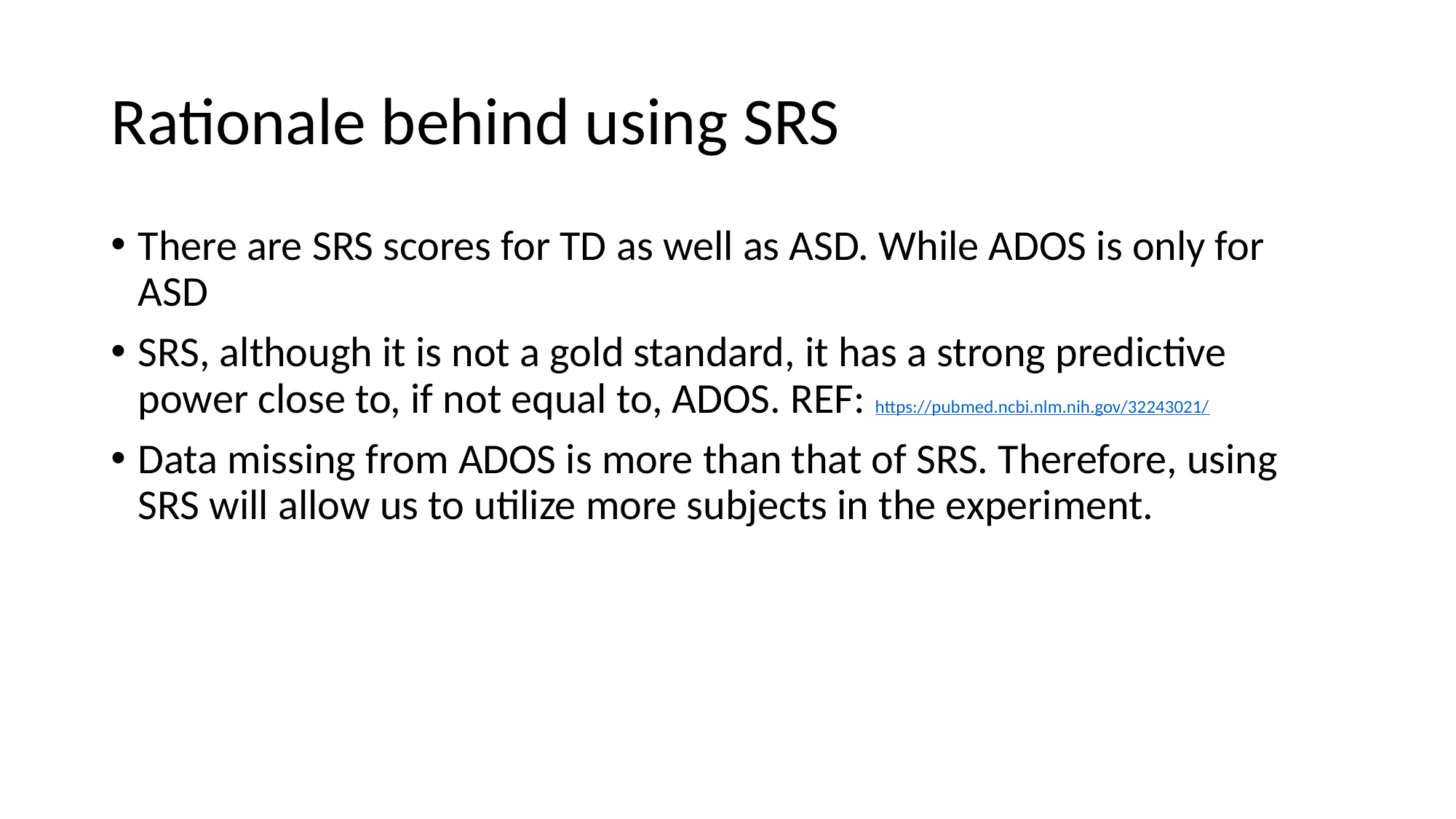

# Rationale behind using SRS
There are SRS scores for TD as well as ASD. While ADOS is only for ASD
SRS, although it is not a gold standard, it has a strong predictive power close to, if not equal to, ADOS. REF: https://pubmed.ncbi.nlm.nih.gov/32243021/
Data missing from ADOS is more than that of SRS. Therefore, using SRS will allow us to utilize more subjects in the experiment.